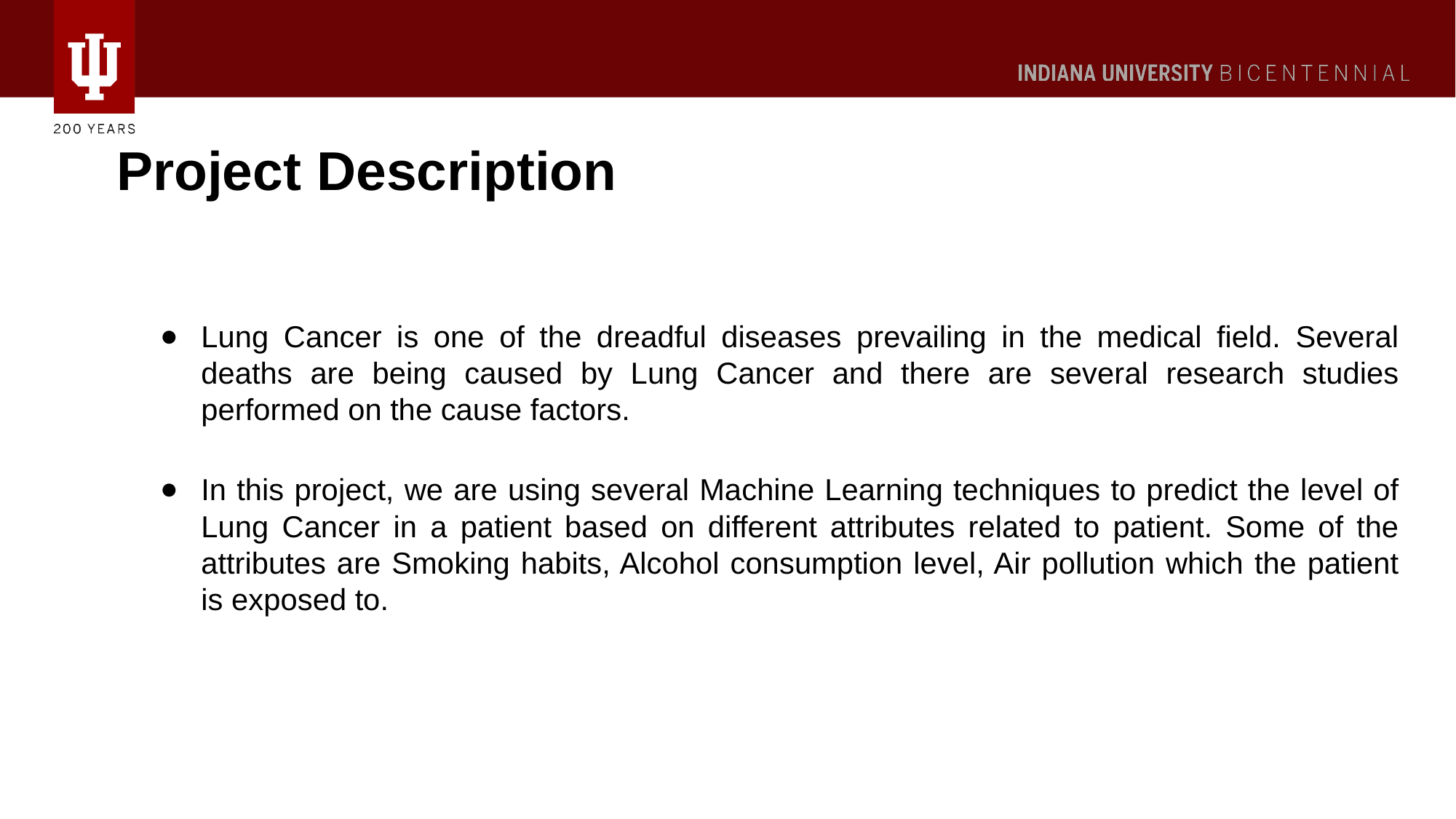

# Project Description

Lung Cancer is one of the dreadful diseases prevailing in the medical field. Several deaths are being caused by Lung Cancer and there are several research studies performed on the cause factors.

In this project, we are using several Machine Learning techniques to predict the level of Lung Cancer in a patient based on different attributes related to patient. Some of the attributes are Smoking habits, Alcohol consumption level, Air pollution which the patient is exposed to.